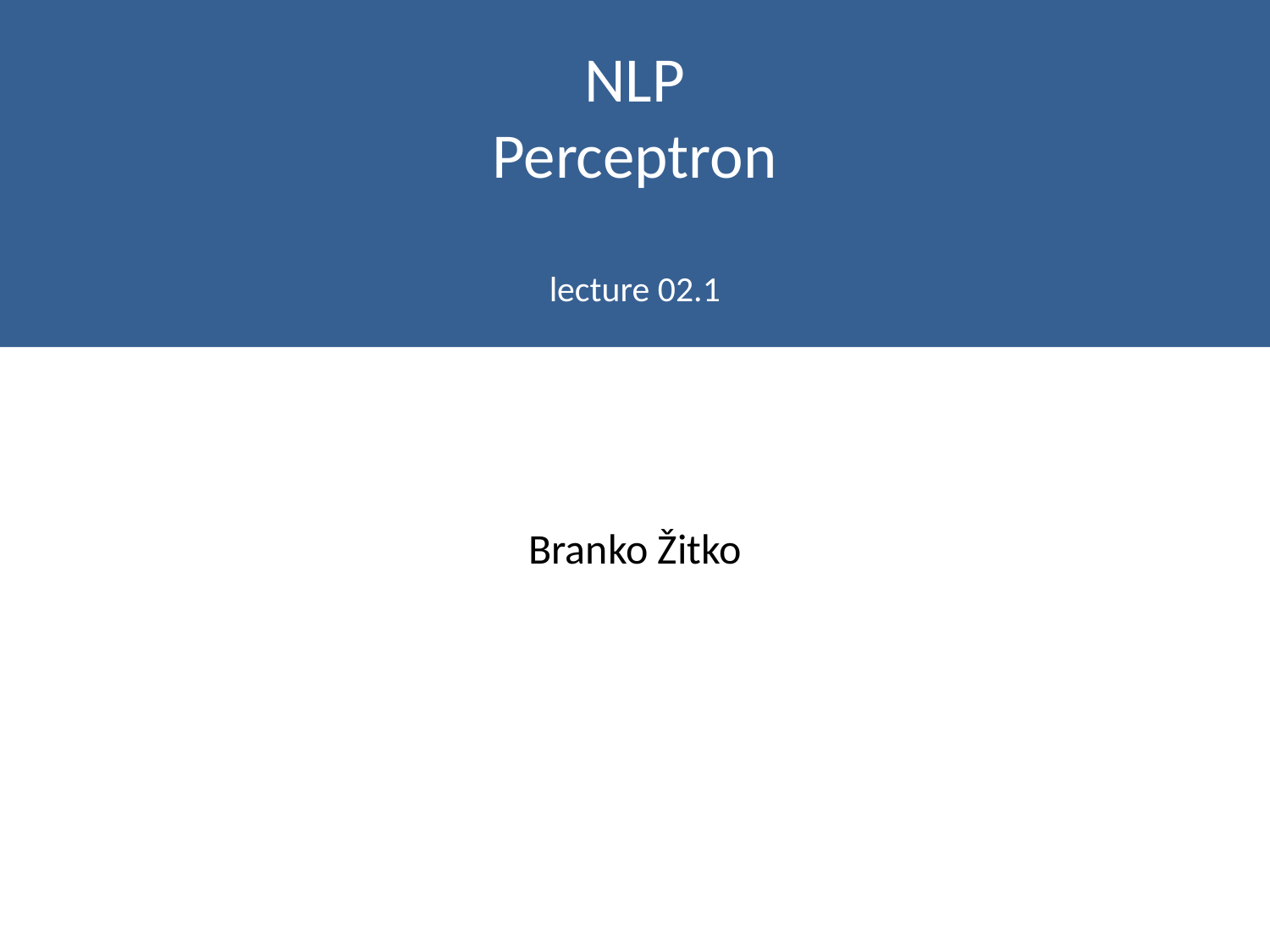

# NLP Perceptron lecture 02.1
Branko Žitko